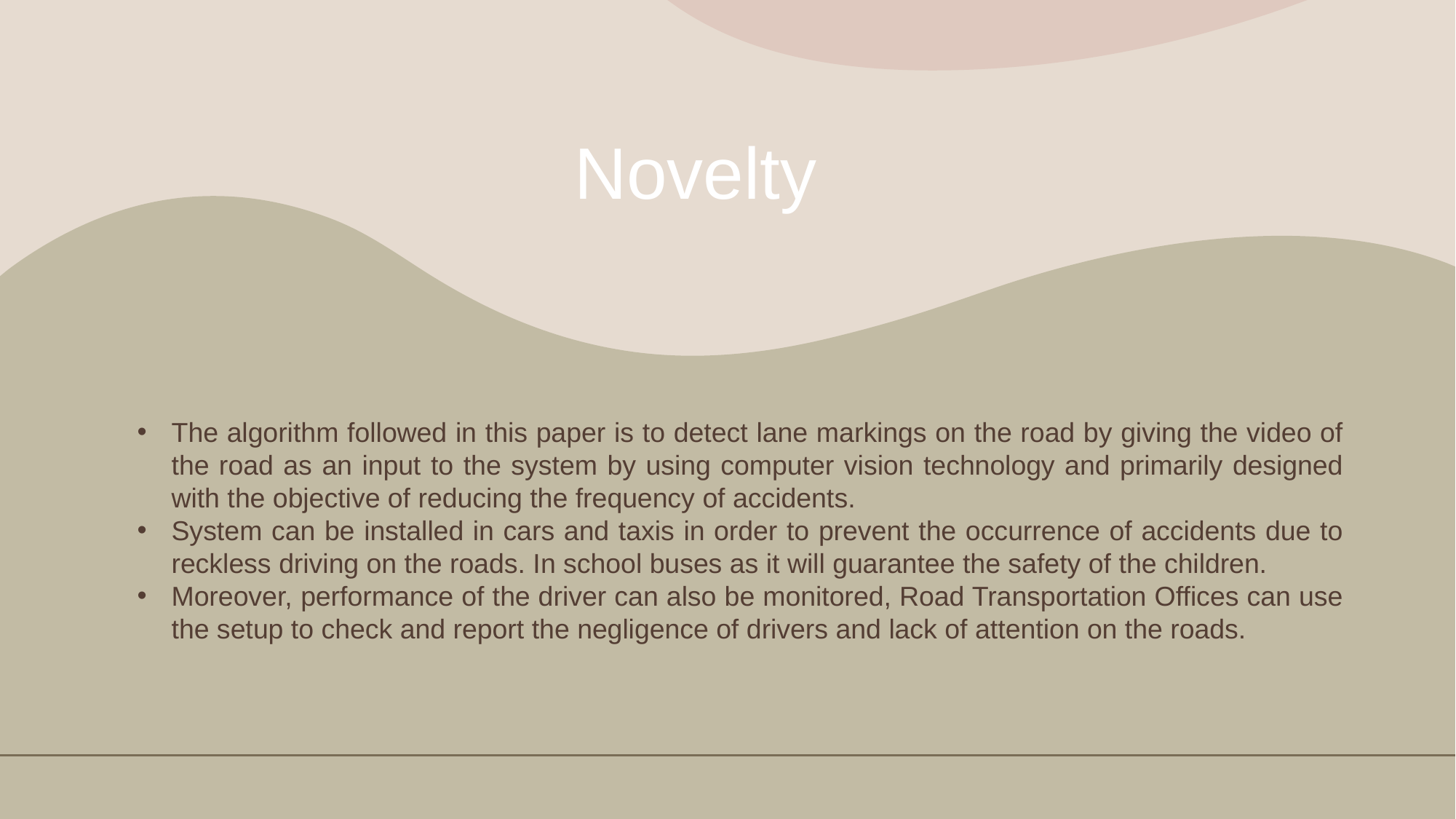

# Novelty
The algorithm followed in this paper is to detect lane markings on the road by giving the video of the road as an input to the system by using computer vision technology and primarily designed with the objective of reducing the frequency of accidents.
System can be installed in cars and taxis in order to prevent the occurrence of accidents due to reckless driving on the roads. In school buses as it will guarantee the safety of the children.
Moreover, performance of the driver can also be monitored, Road Transportation Offices can use the setup to check and report the negligence of drivers and lack of attention on the roads.